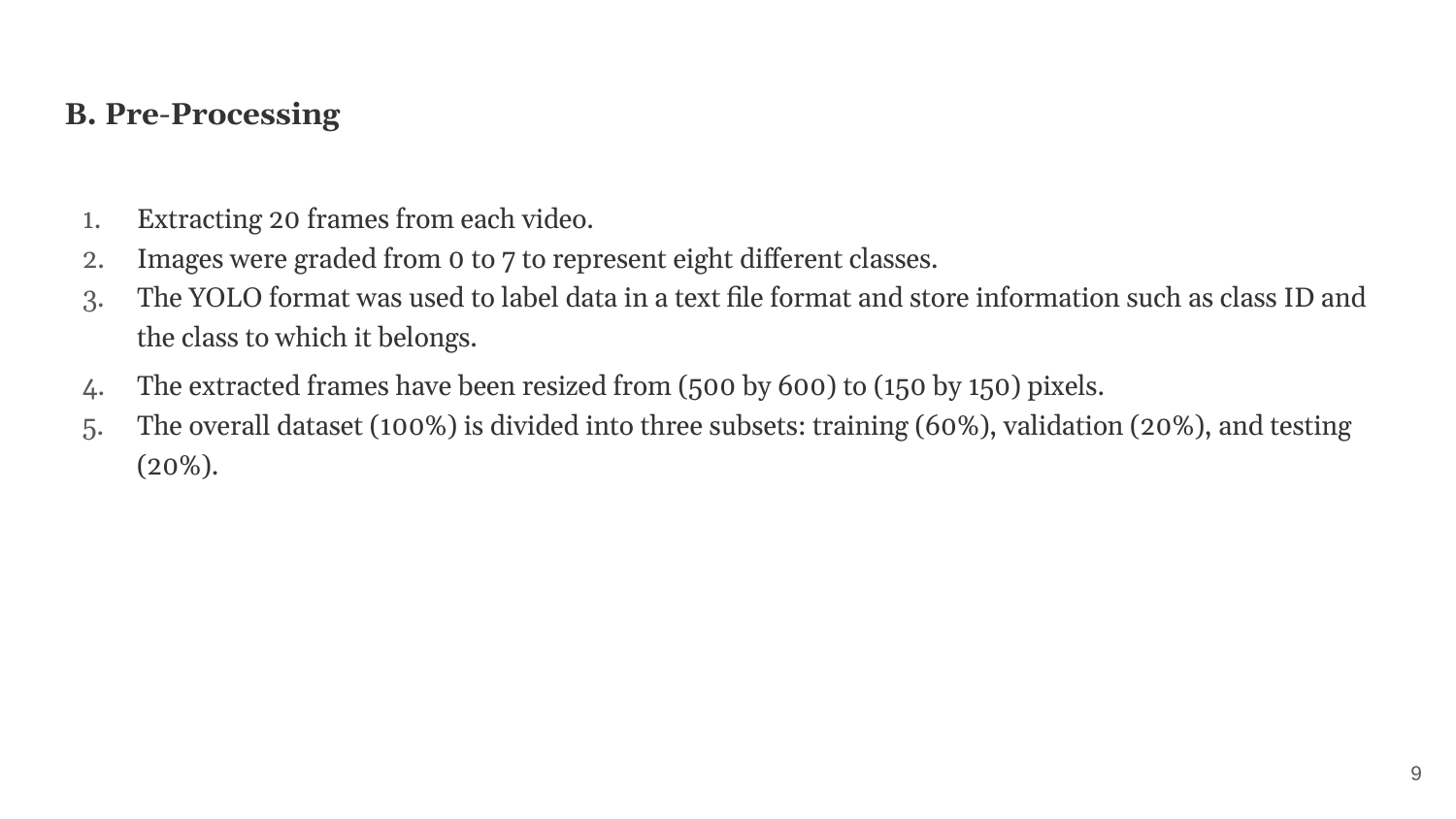

# B. Pre-Processing

Extracting 20 frames from each video.
Images were graded from 0 to 7 to represent eight different classes.
The YOLO format was used to label data in a text file format and store information such as class ID and the class to which it belongs.
The extracted frames have been resized from (500 by 600) to (150 by 150) pixels.
The overall dataset (100%) is divided into three subsets: training (60%), validation (20%), and testing (20%).
9